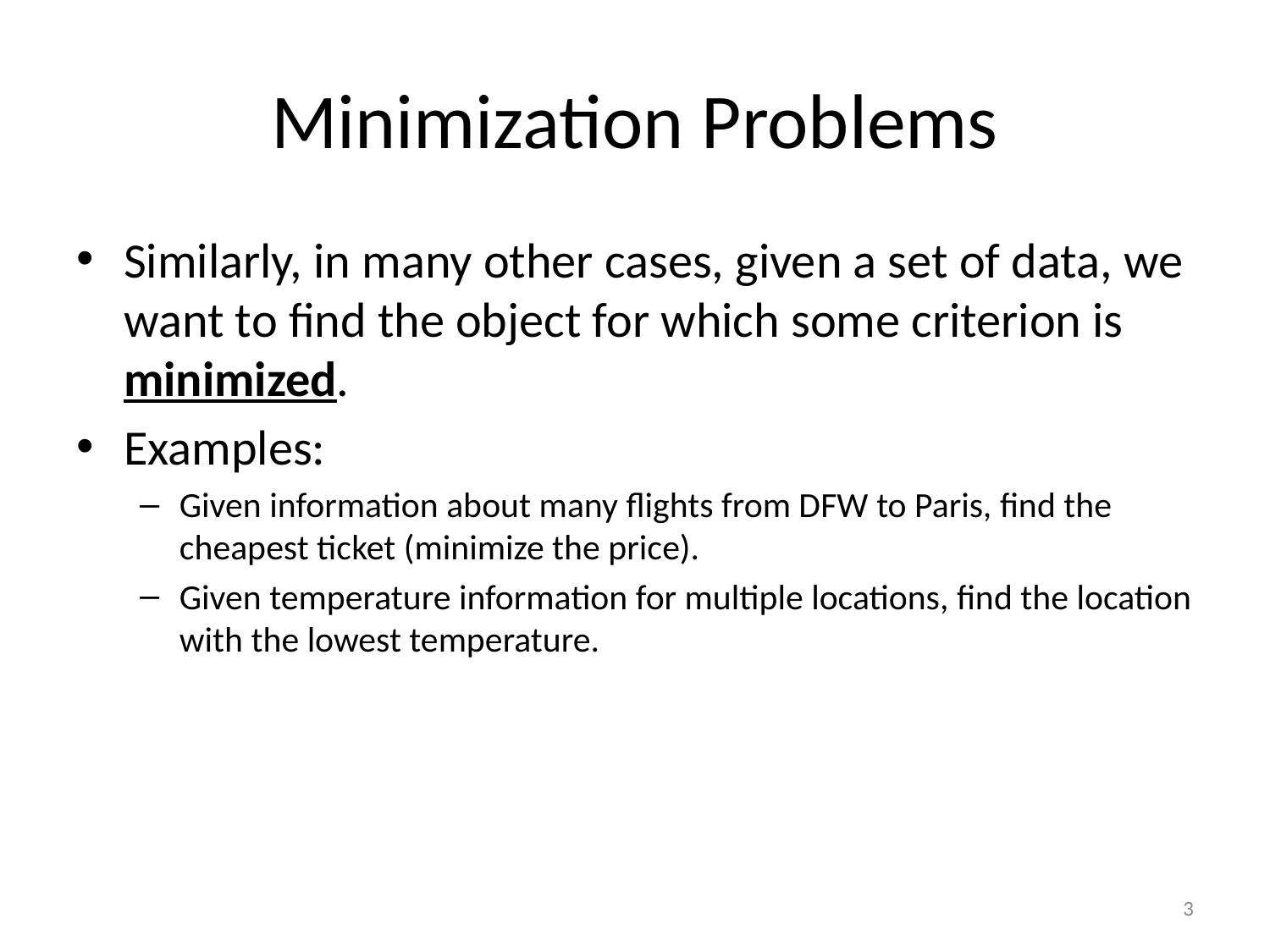

# Minimization Problems
Similarly, in many other cases, given a set of data, we want to find the object for which some criterion is minimized.
Examples:
Given information about many flights from DFW to Paris, find the cheapest ticket (minimize the price).
Given temperature information for multiple locations, find the location with the lowest temperature.
3